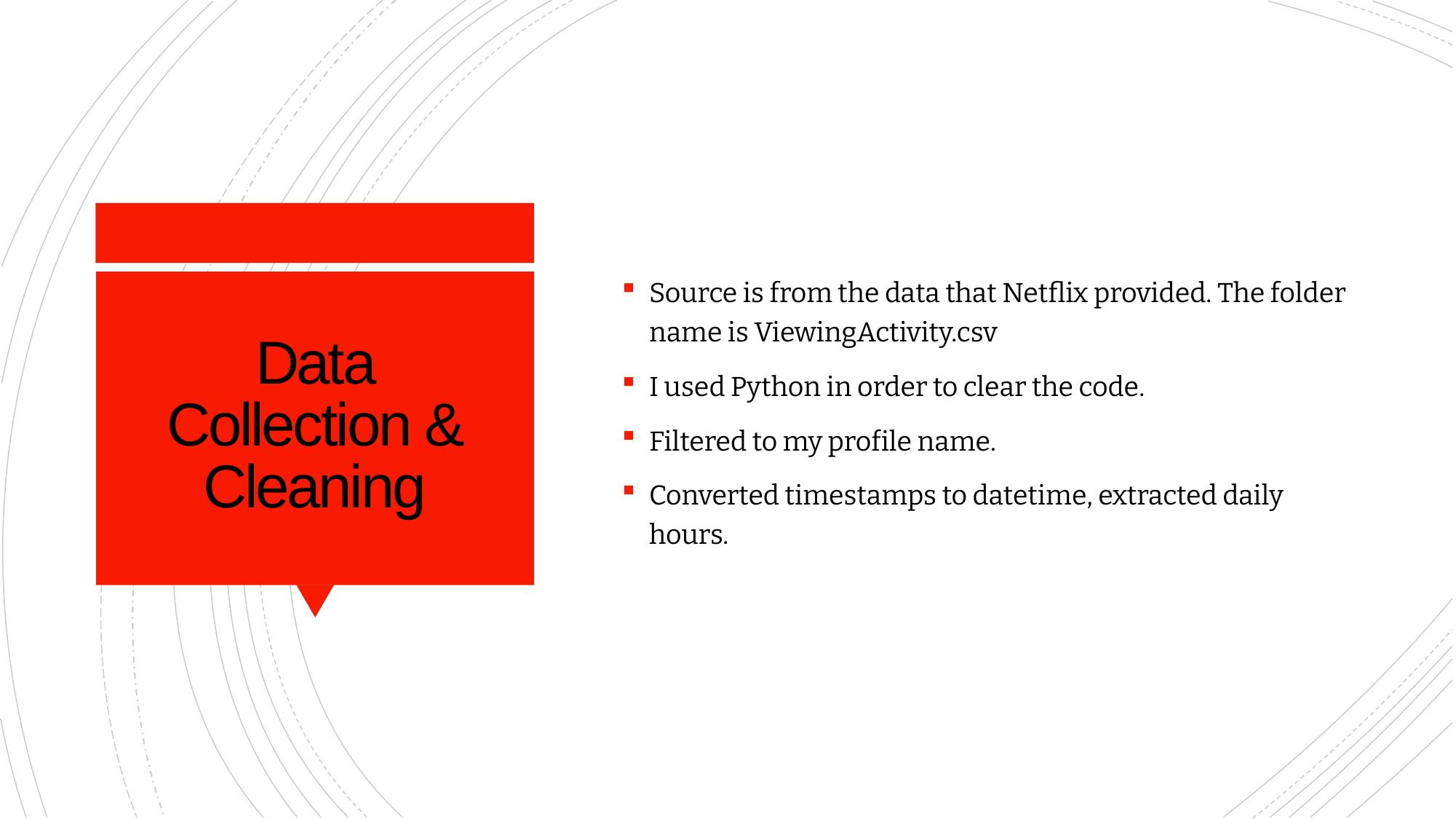

Source is from the data that Netflix provided. The folder name is ViewingActivity.csv
I used Python in order to clear the code.
Filtered to my profile name.
Converted timestamps to datetime, extracted daily hours.
# Data Collection & Cleaning